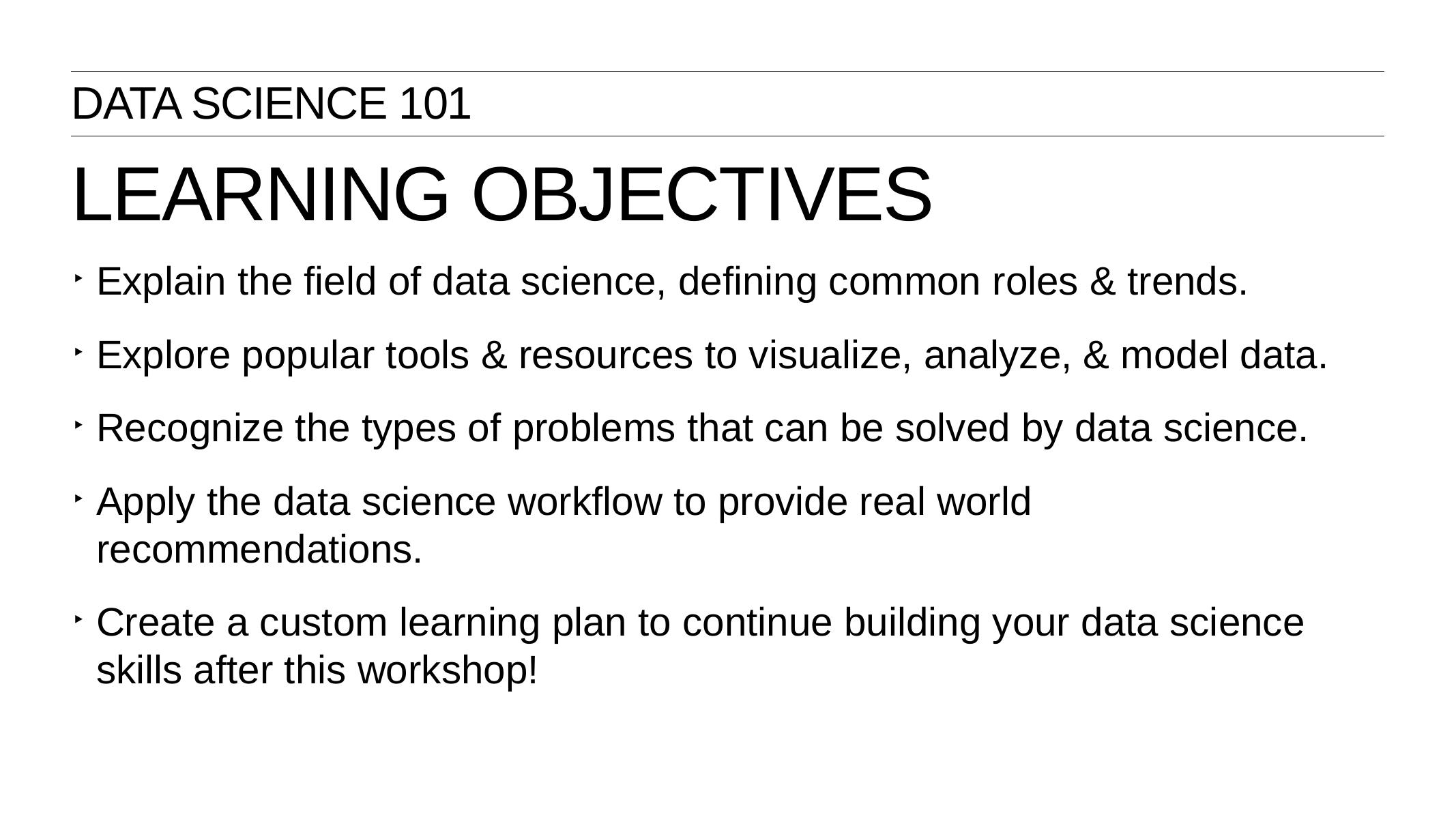

Data Science 101
# Learning objectives
Explain the field of data science, defining common roles & trends.
Explore popular tools & resources to visualize, analyze, & model data.
Recognize the types of problems that can be solved by data science.
Apply the data science workflow to provide real world recommendations.
Create a custom learning plan to continue building your data science skills after this workshop!